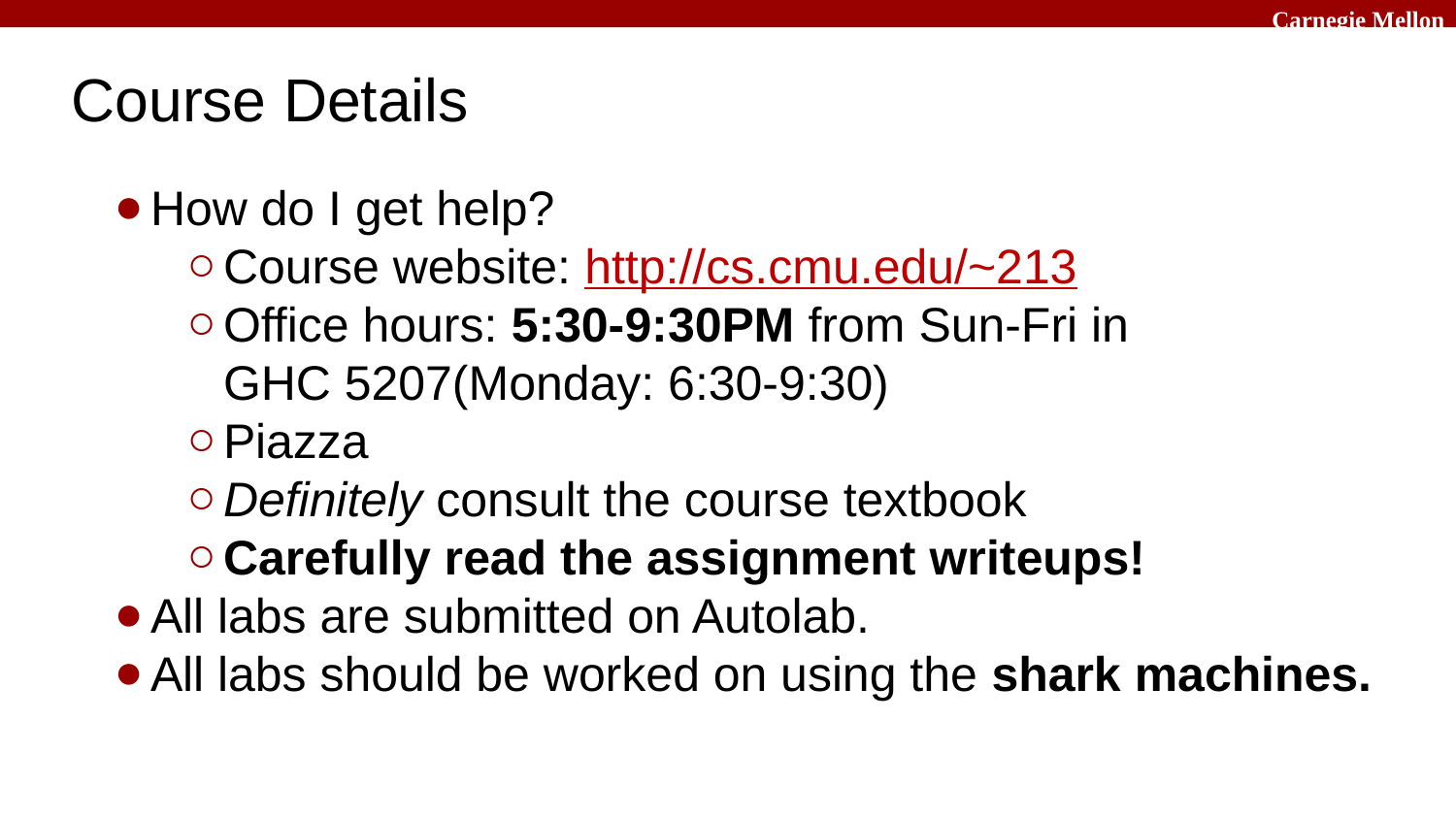

# Course Details
How do I get help?
Course website: http://cs.cmu.edu/~213
Office hours: 5:30-9:30PM from Sun-Fri in
GHC 5207(Monday: 6:30-9:30)
Piazza
Definitely consult the course textbook
Carefully read the assignment writeups!
All labs are submitted on Autolab.
All labs should be worked on using the shark machines.